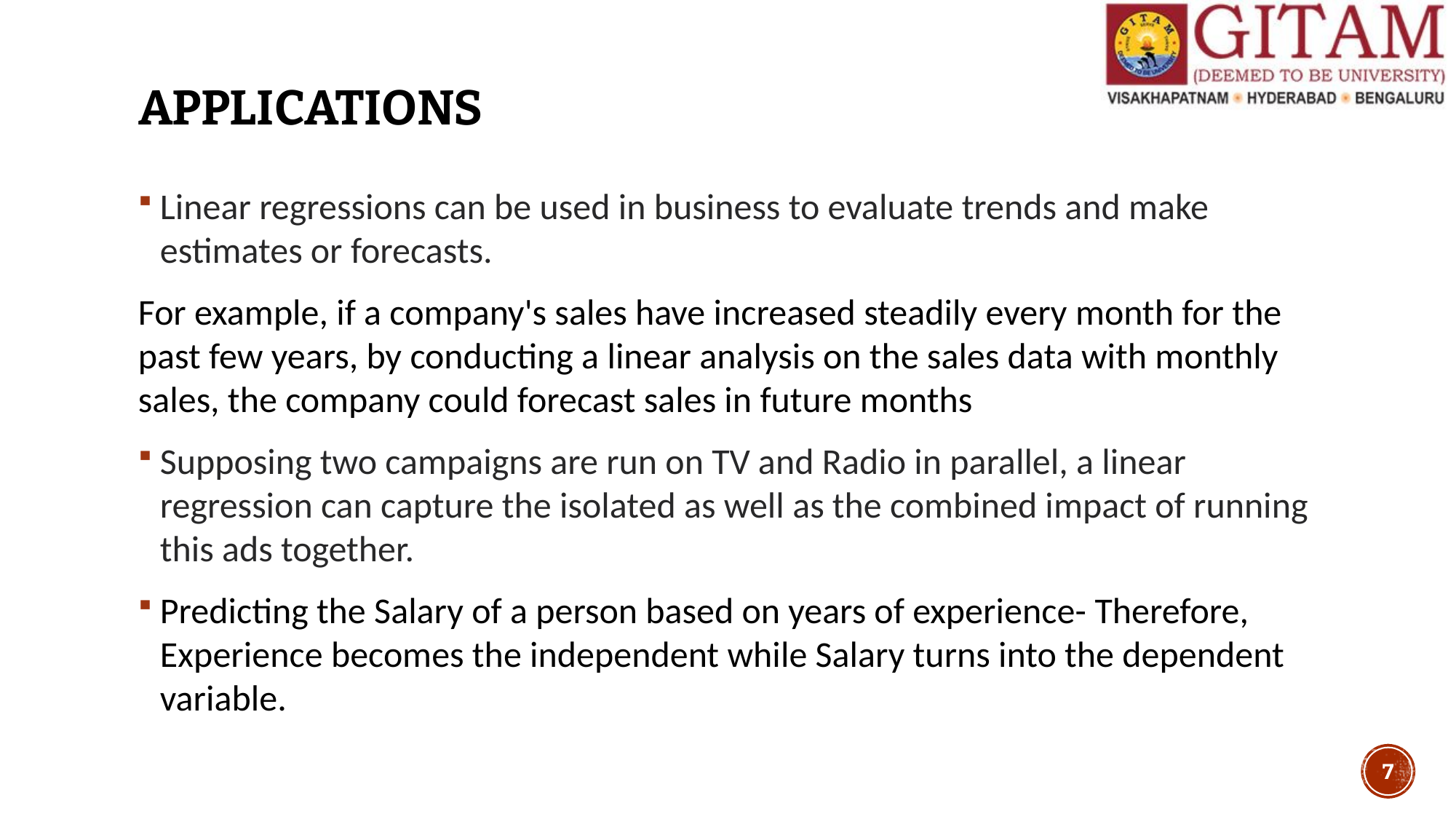

# Applications
Linear regressions can be used in business to evaluate trends and make estimates or forecasts.
For example, if a company's sales have increased steadily every month for the past few years, by conducting a linear analysis on the sales data with monthly sales, the company could forecast sales in future months
Supposing two campaigns are run on TV and Radio in parallel, a linear regression can capture the isolated as well as the combined impact of running this ads together.
Predicting the Salary of a person based on years of experience- Therefore, Experience becomes the independent while Salary turns into the dependent variable.

7